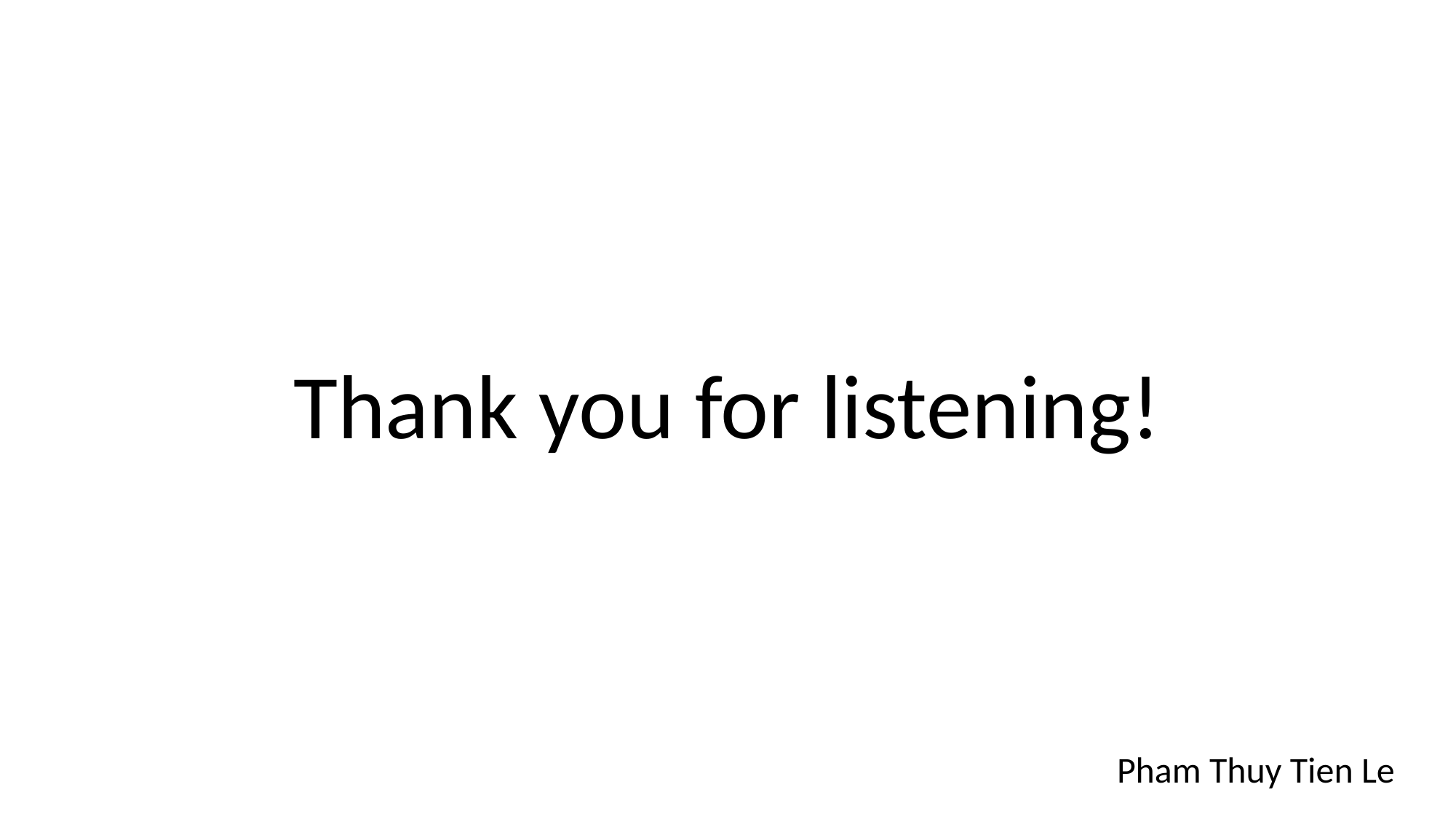

# Thank you for listening!
Pham Thuy Tien Le